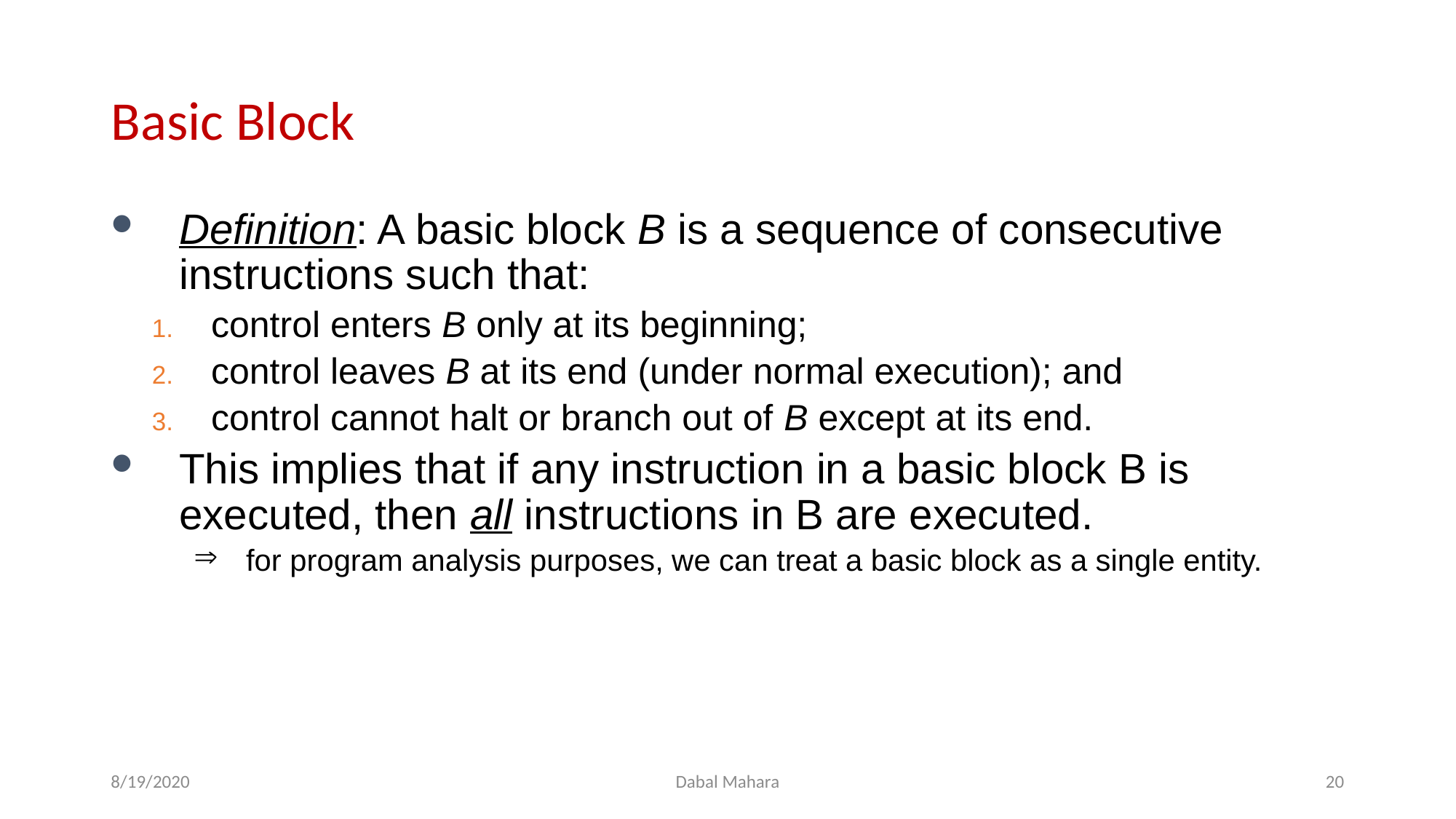

# Basic Block
Definition: A basic block B is a sequence of consecutive instructions such that:
control enters B only at its beginning;
control leaves B at its end (under normal execution); and
control cannot halt or branch out of B except at its end.
This implies that if any instruction in a basic block B is executed, then all instructions in B are executed.
for program analysis purposes, we can treat a basic block as a single entity.
8/19/2020
Dabal Mahara
20